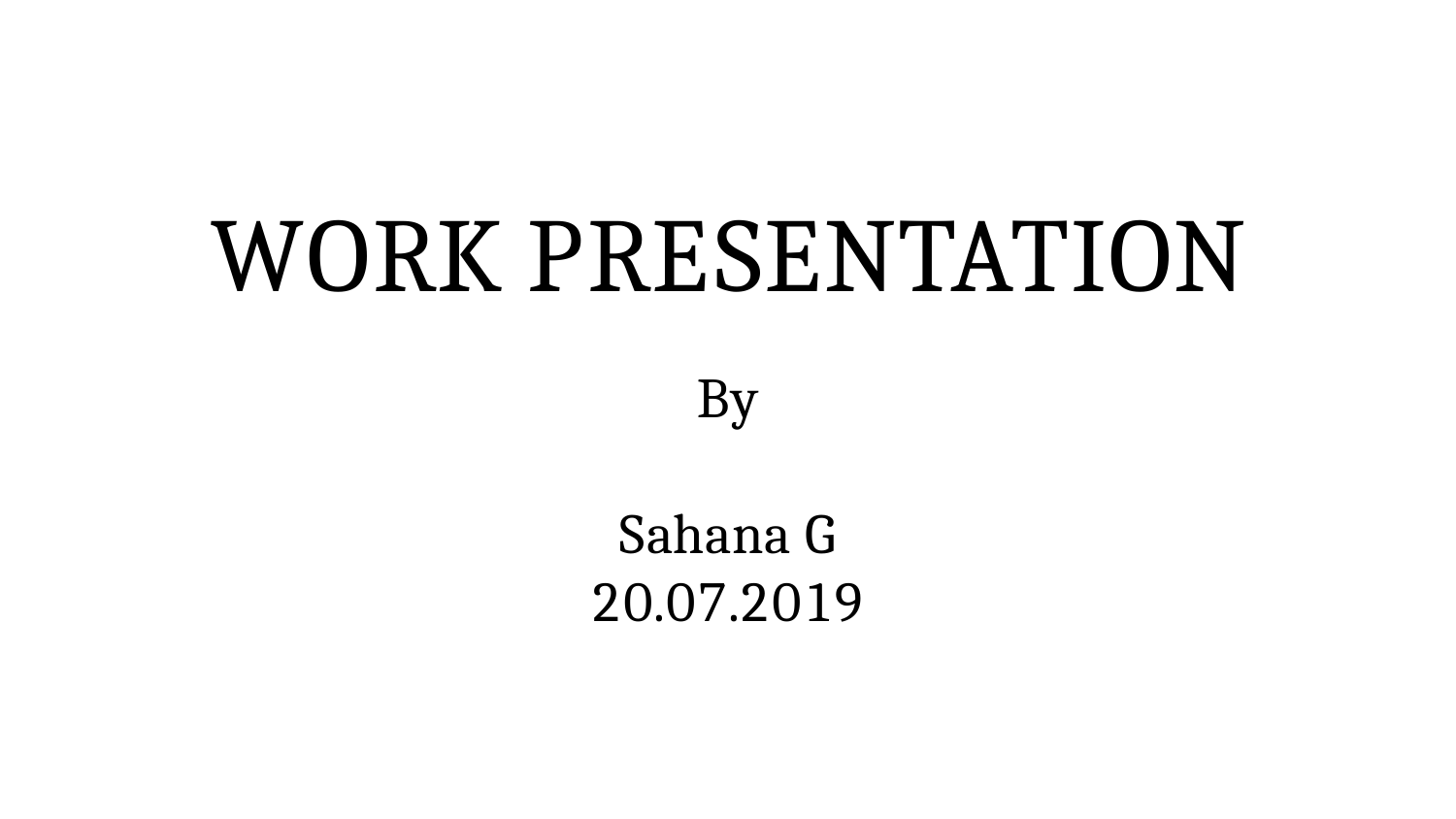

# WORK PRESENTATION
By

Sahana G
20.07.2019